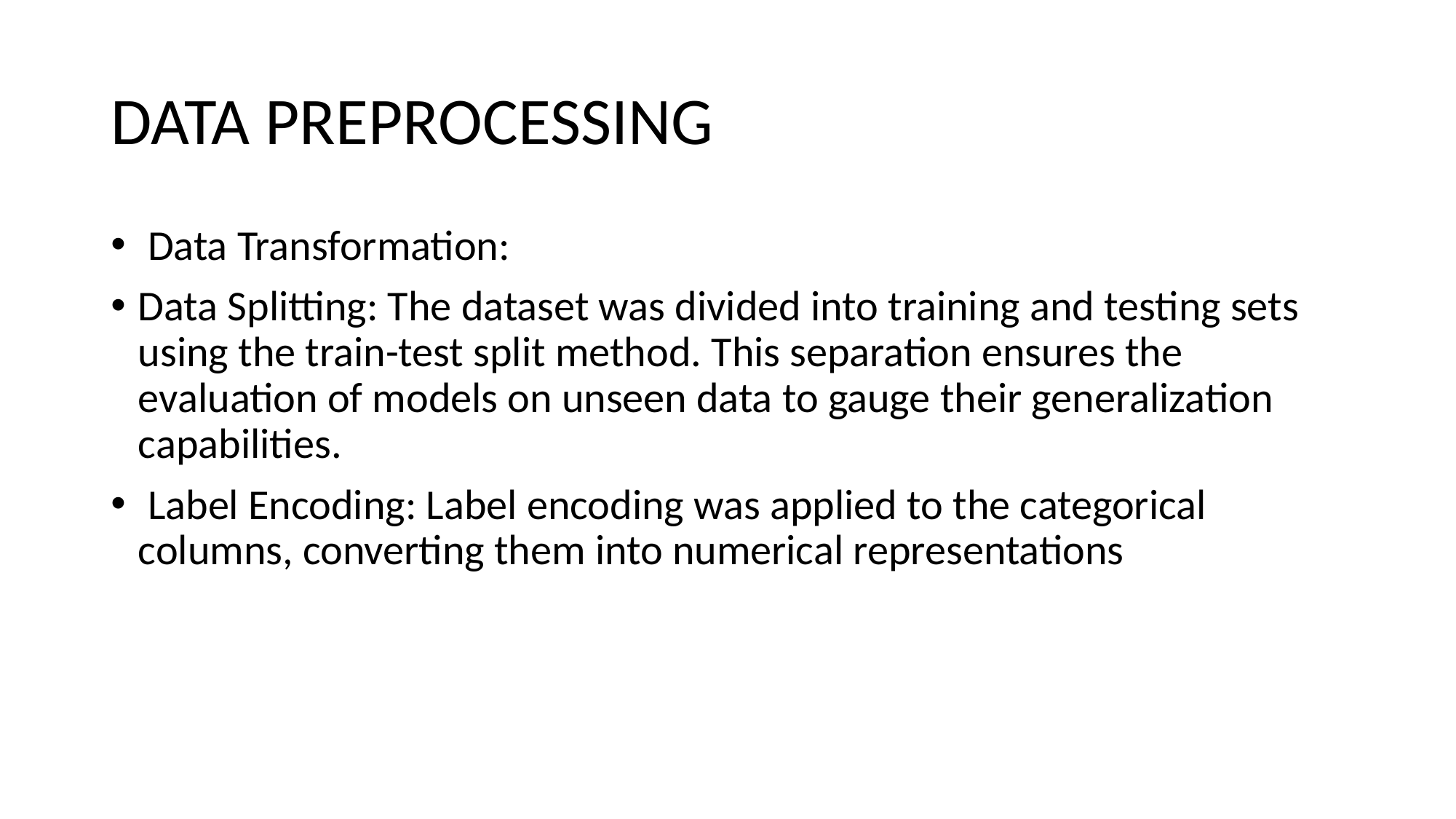

# DATA PREPROCESSING
 Data Transformation:
Data Splitting: The dataset was divided into training and testing sets using the train-test split method. This separation ensures the evaluation of models on unseen data to gauge their generalization capabilities.
 Label Encoding: Label encoding was applied to the categorical columns, converting them into numerical representations